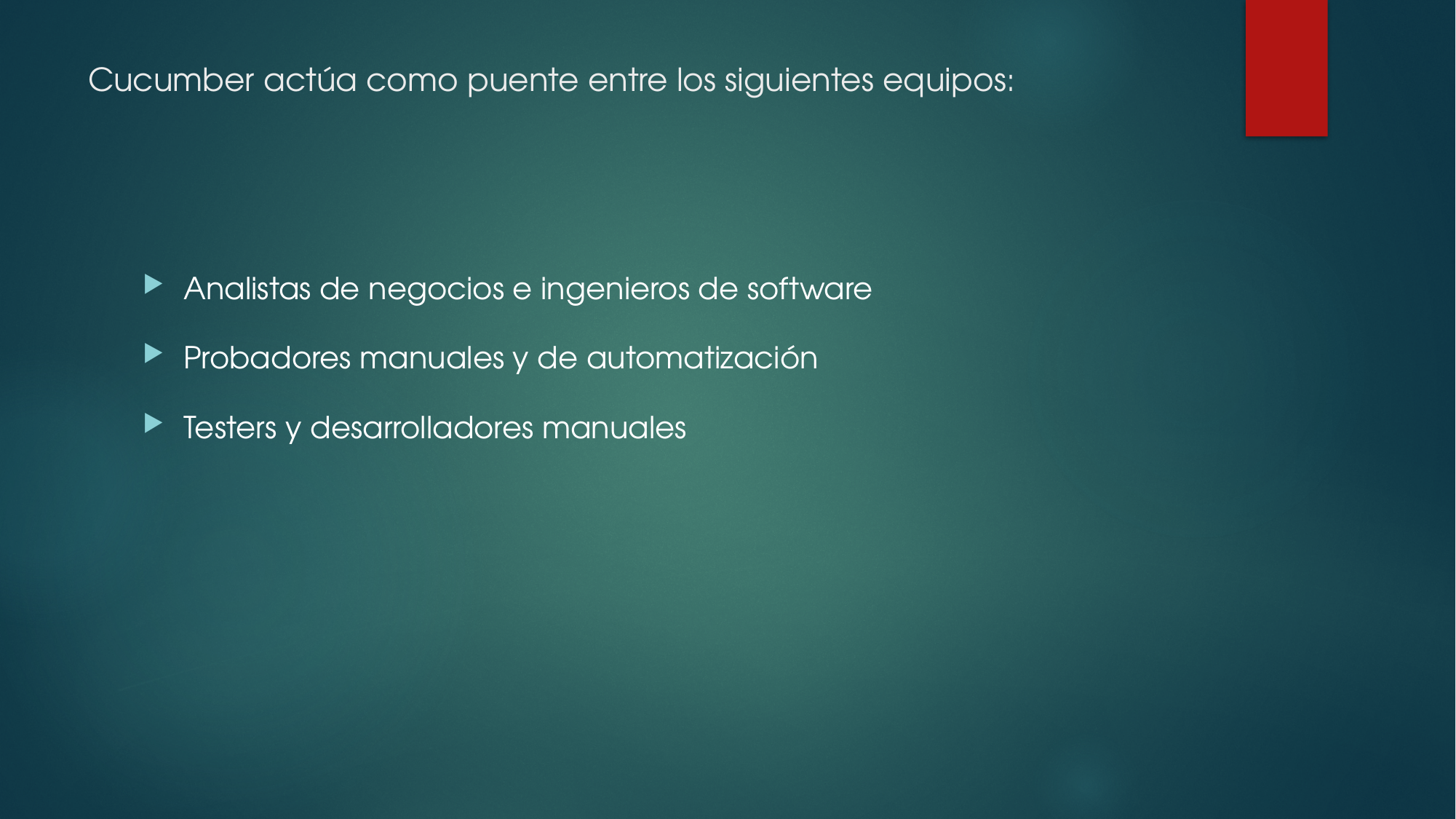

# Cucumber actúa como puente entre los siguientes equipos:
Analistas de negocios e ingenieros de software
Probadores manuales y de automatización
Testers y desarrolladores manuales